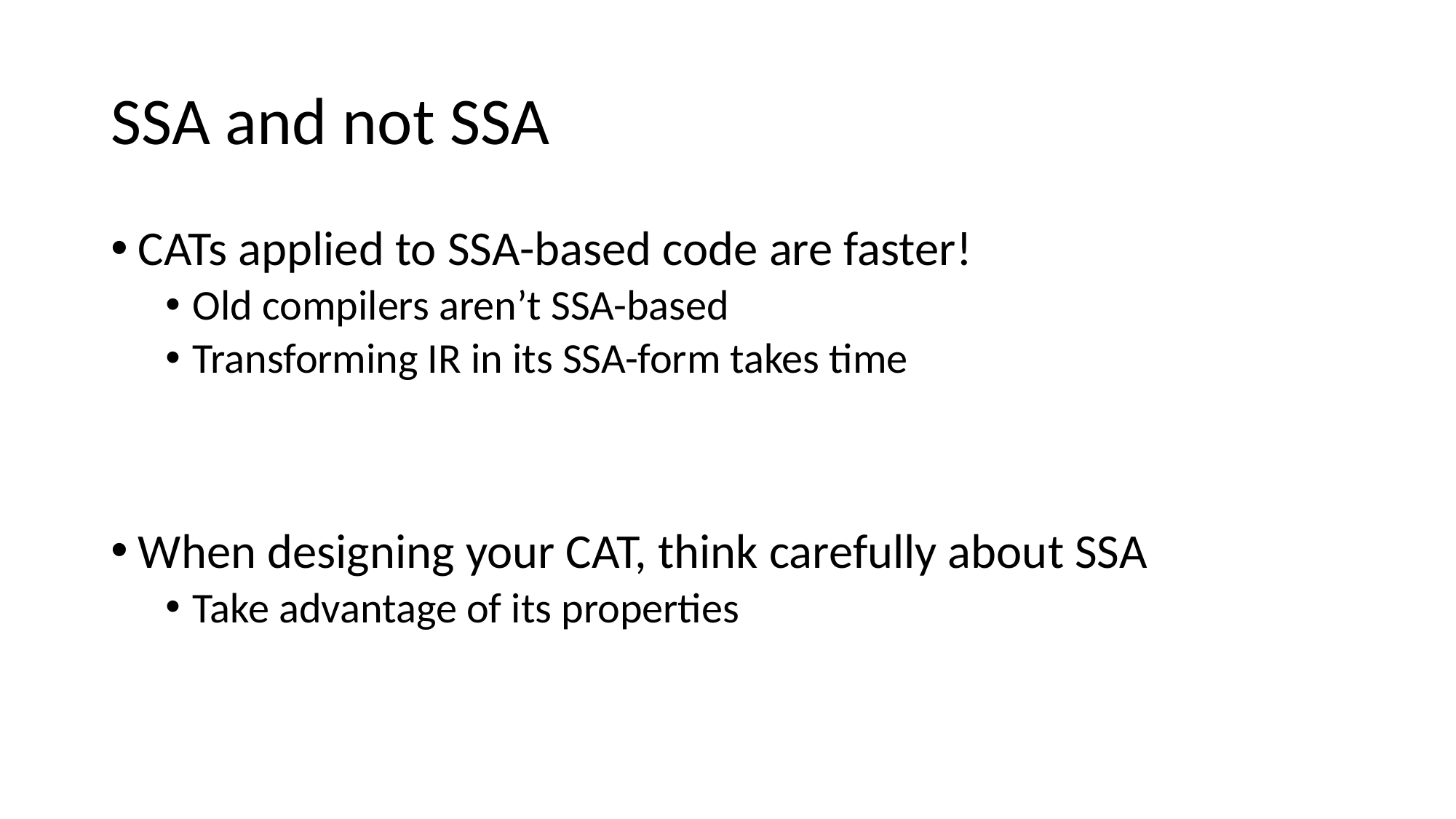

# SSA and not SSA
CATs applied to SSA-based code are faster!
Old compilers aren’t SSA-based
Transforming IR in its SSA-form takes time

When designing your CAT, think carefully about SSA
Take advantage of its properties